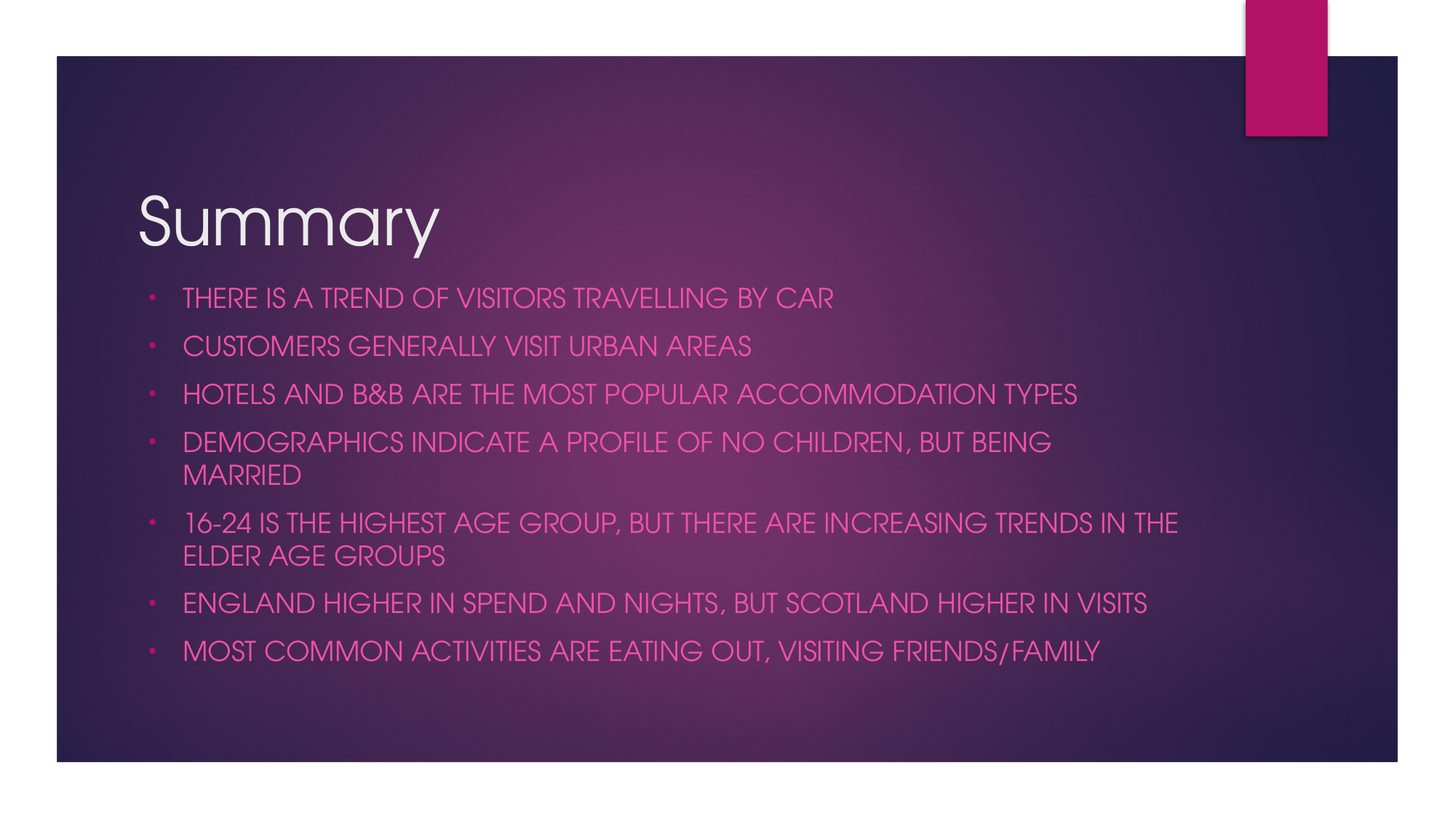

# Summary
There is a trend of visitors travelling by car
customers generally visit urban areas
Hotels and B&b are the most popular accommodation types
Demographics indicate a profile of no children, but being married
16-24 is the highest age group, but there are increasing trends in the elder age groups
England higher in spend and nights, but Scotland higher in visits
Most common activities are eating out, visiting friends/family